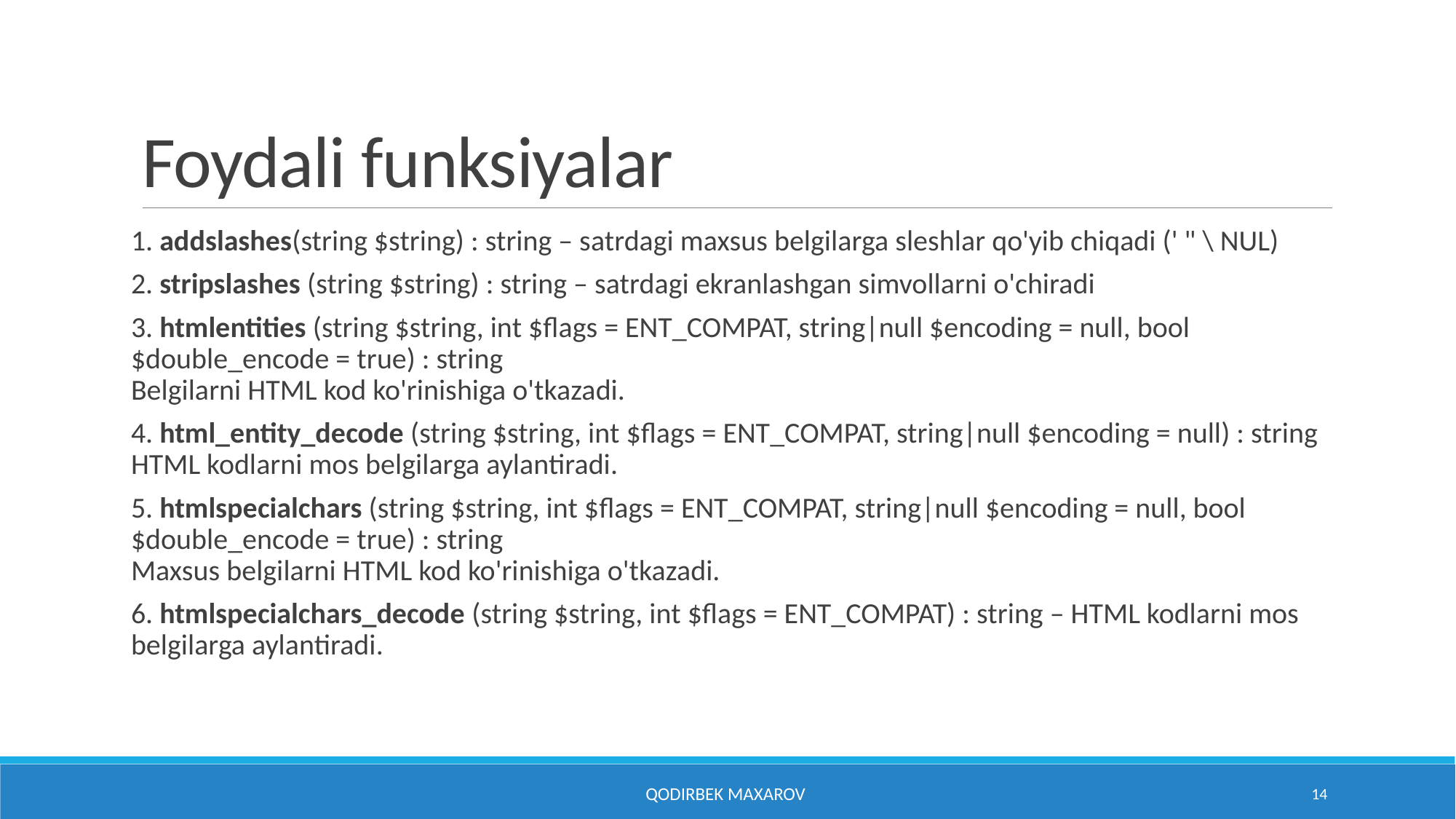

# Foydali funksiyalar
1. addslashes(string $string) : string – satrdagi maxsus belgilarga sleshlar qo'yib chiqadi (' " \ NUL)
2. stripslashes (string $string) : string – satrdagi ekranlashgan simvollarni o'chiradi
3. htmlentities (string $string, int $flags = ENT_COMPAT, string|null $encoding = null, bool $double_encode = true) : string
Belgilarni HTML kod ko'rinishiga o'tkazadi.
4. html_entity_decode (string $string, int $flags = ENT_COMPAT, string|null $encoding = null) : string
HTML kodlarni mos belgilarga aylantiradi.
5. htmlspecialchars (string $string, int $flags = ENT_COMPAT, string|null $encoding = null, bool $double_encode = true) : string
Maxsus belgilarni HTML kod ko'rinishiga o'tkazadi.
6. htmlspecialchars_decode (string $string, int $flags = ENT_COMPAT) : string – HTML kodlarni mos belgilarga aylantiradi.
Qodirbek Maxarov
14